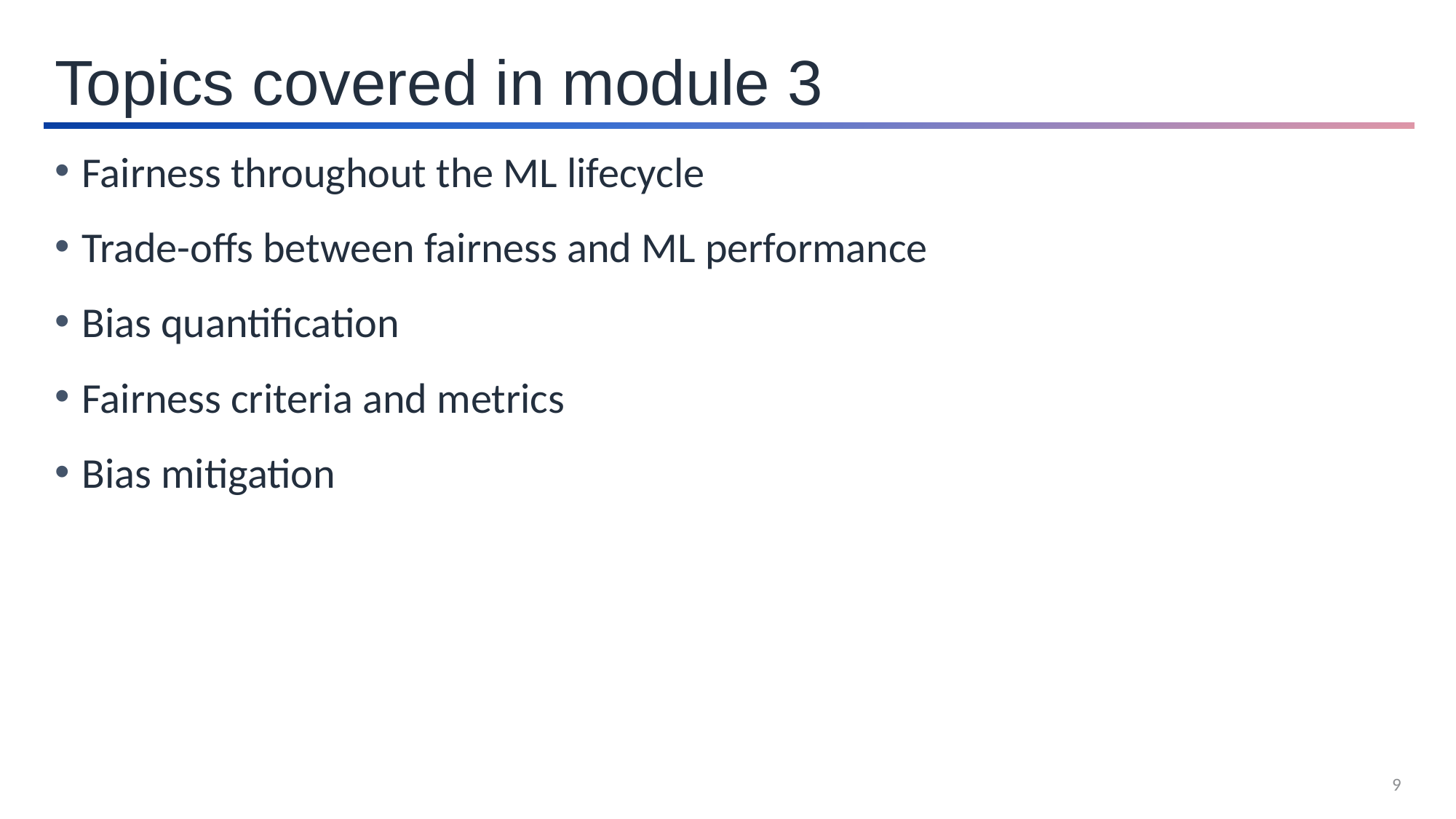

Topics covered in module 3
Fairness throughout the ML lifecycle
Trade-offs between fairness and ML performance
Bias quantification
Fairness criteria and metrics
Bias mitigation
9